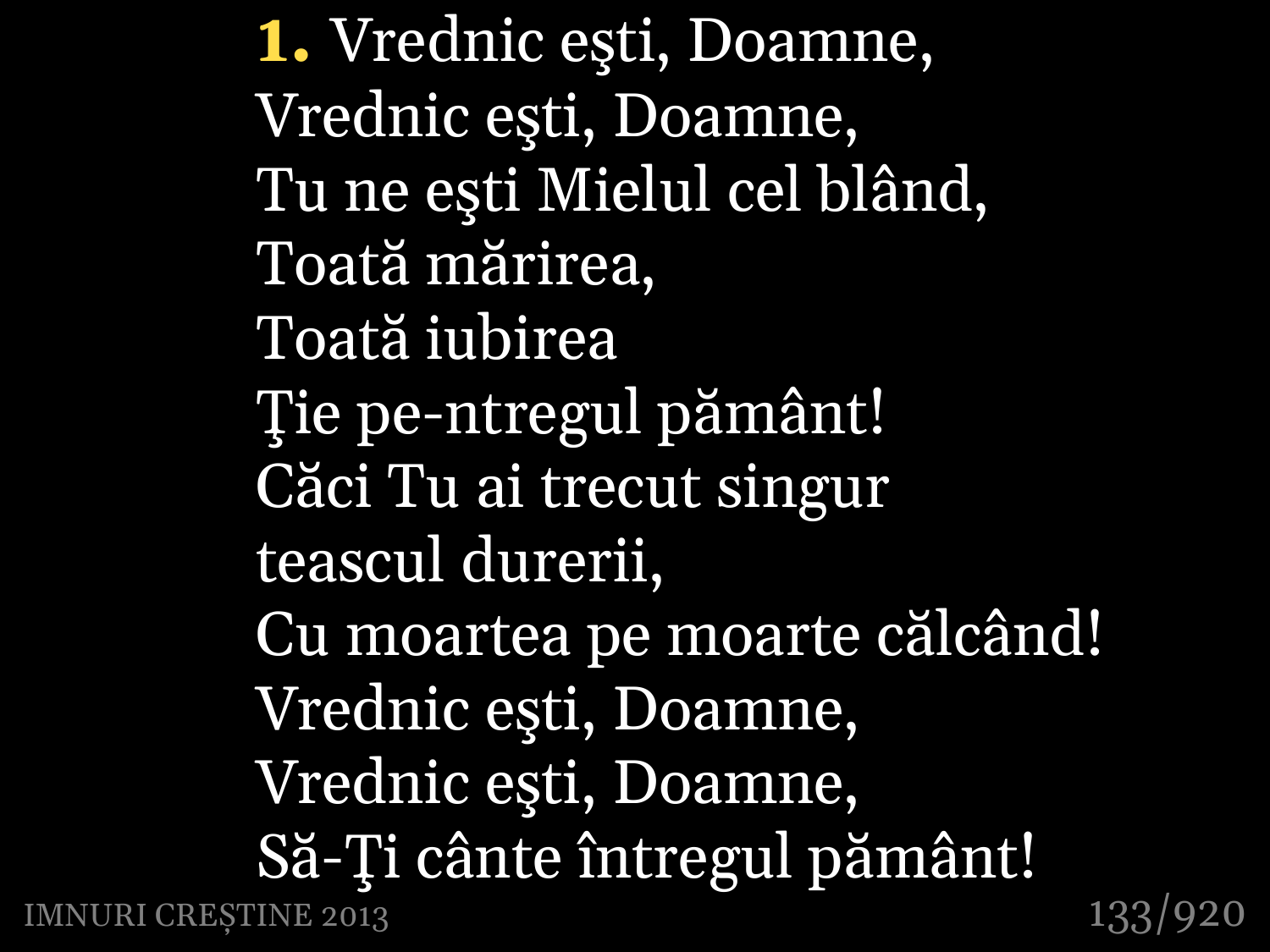

1. Vrednic eşti, Doamne,
Vrednic eşti, Doamne,
Tu ne eşti Mielul cel blând,
Toată mărirea,
Toată iubirea
Ţie pe-ntregul pământ!
Căci Tu ai trecut singur
teascul durerii,
Cu moartea pe moarte călcând!
Vrednic eşti, Doamne,
Vrednic eşti, Doamne,
Să-Ţi cânte întregul pământ!
131/920
133/920
IMNURI CREȘTINE 2013